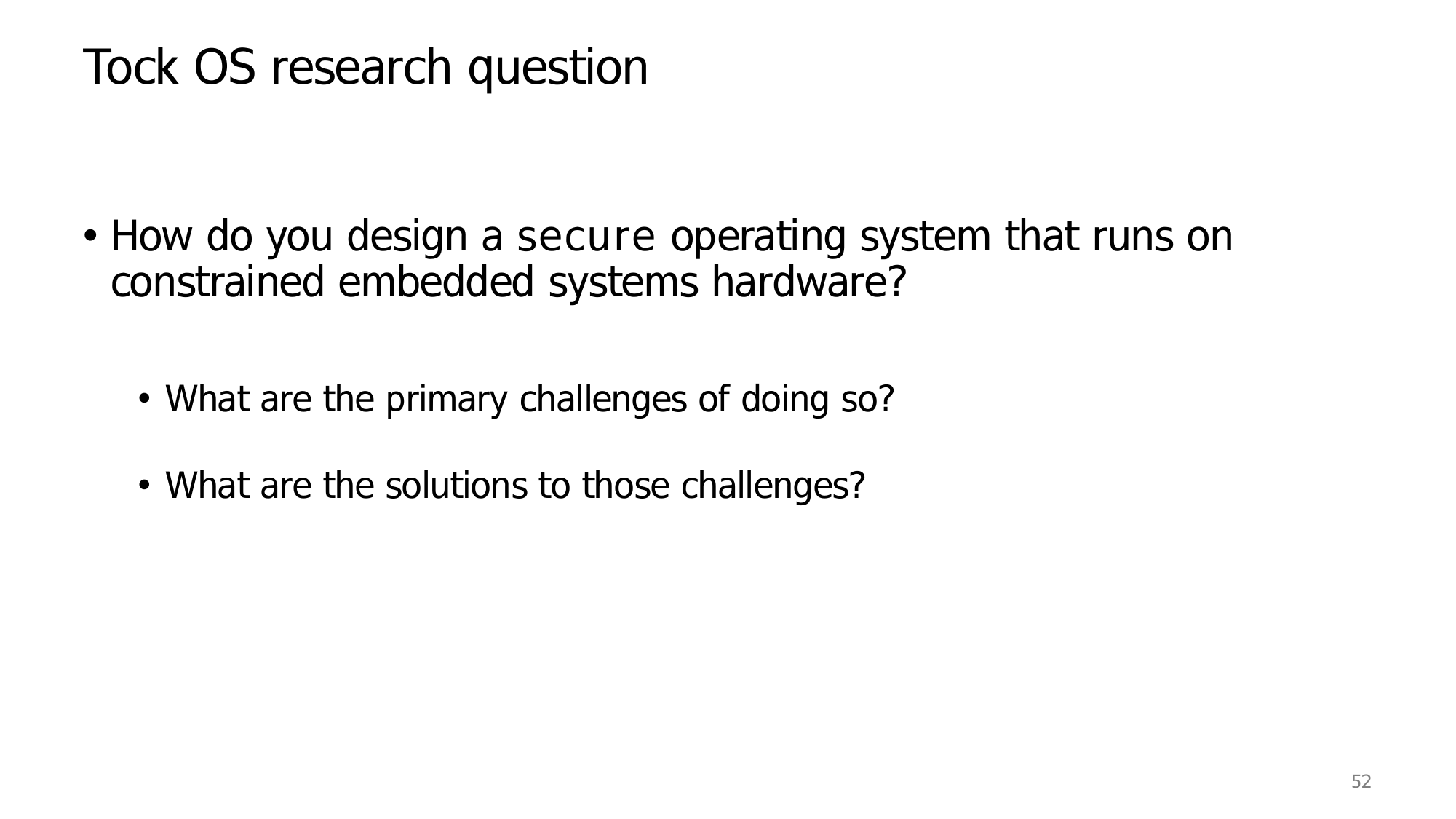

# Tock OS research question

How do you design a secure operating system that runs on constrained embedded systems hardware?

What are the primary challenges of doing so?
What are the solutions to those challenges?
52